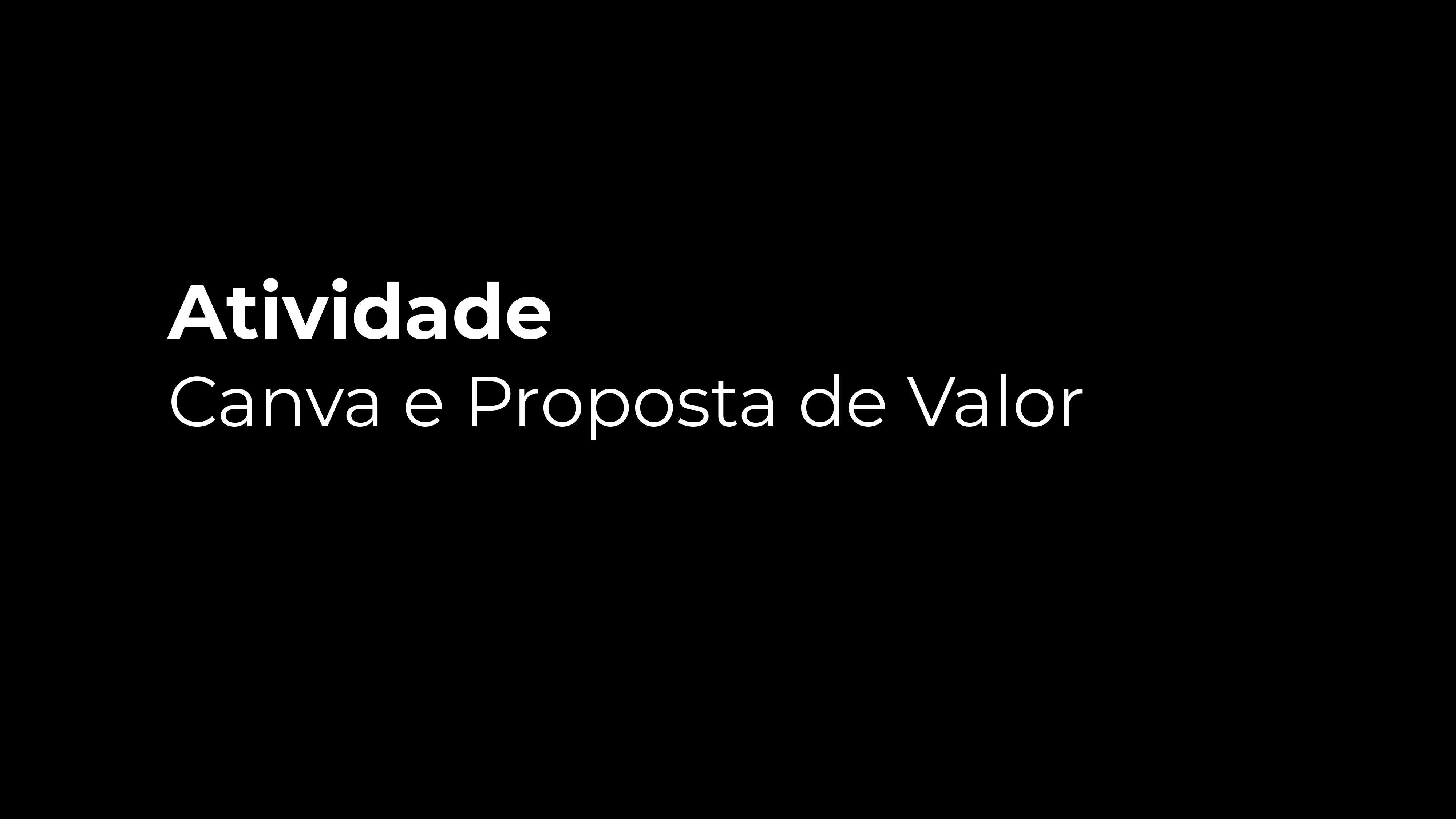

# Atividade
Canva e Proposta de Valor